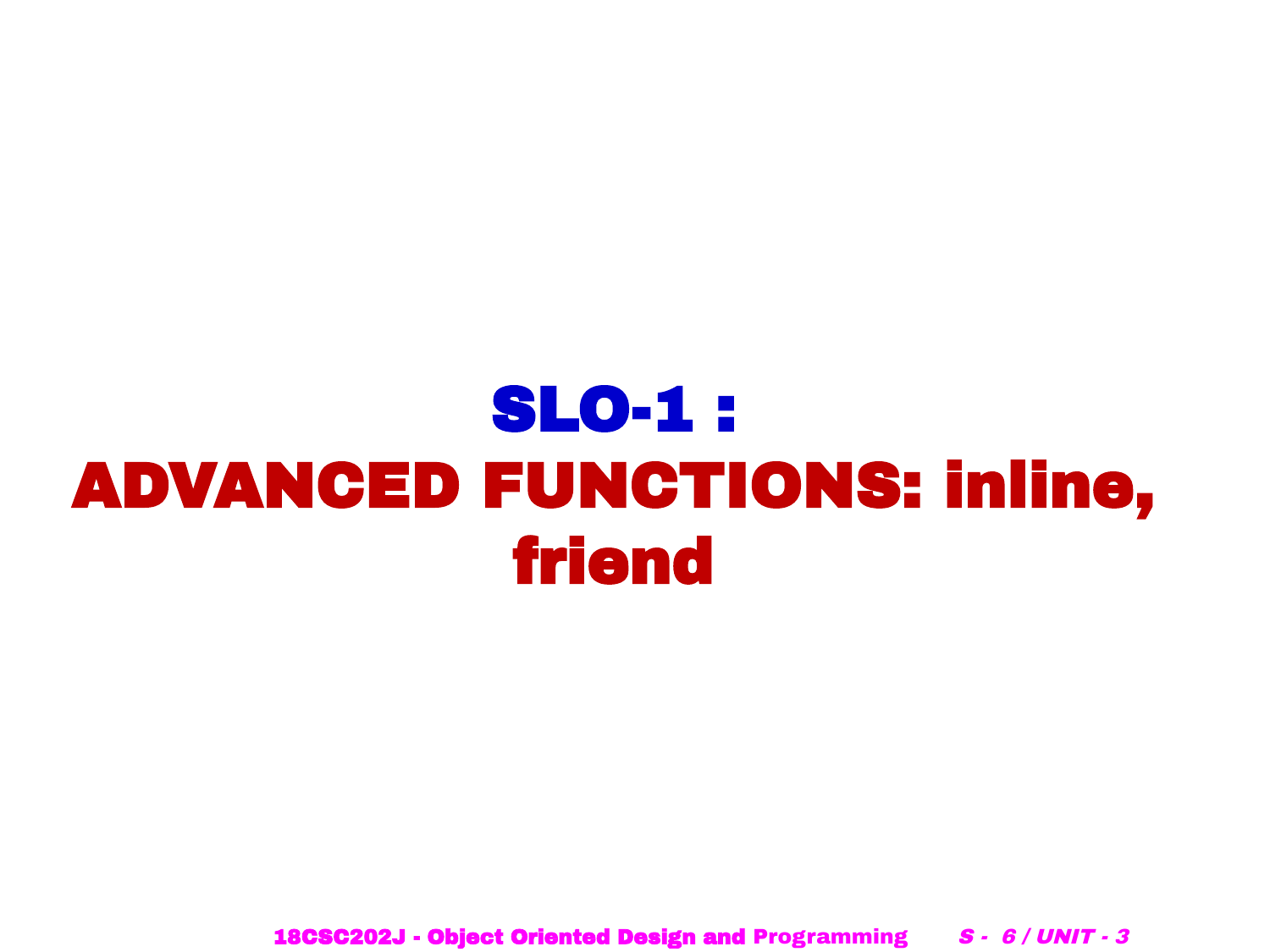

# SLO-1 : ADVANCED FUNCTIONS: inline, friend
18CSC202J - Object Oriented Design and Programming       S -  6 / UNIT - 3